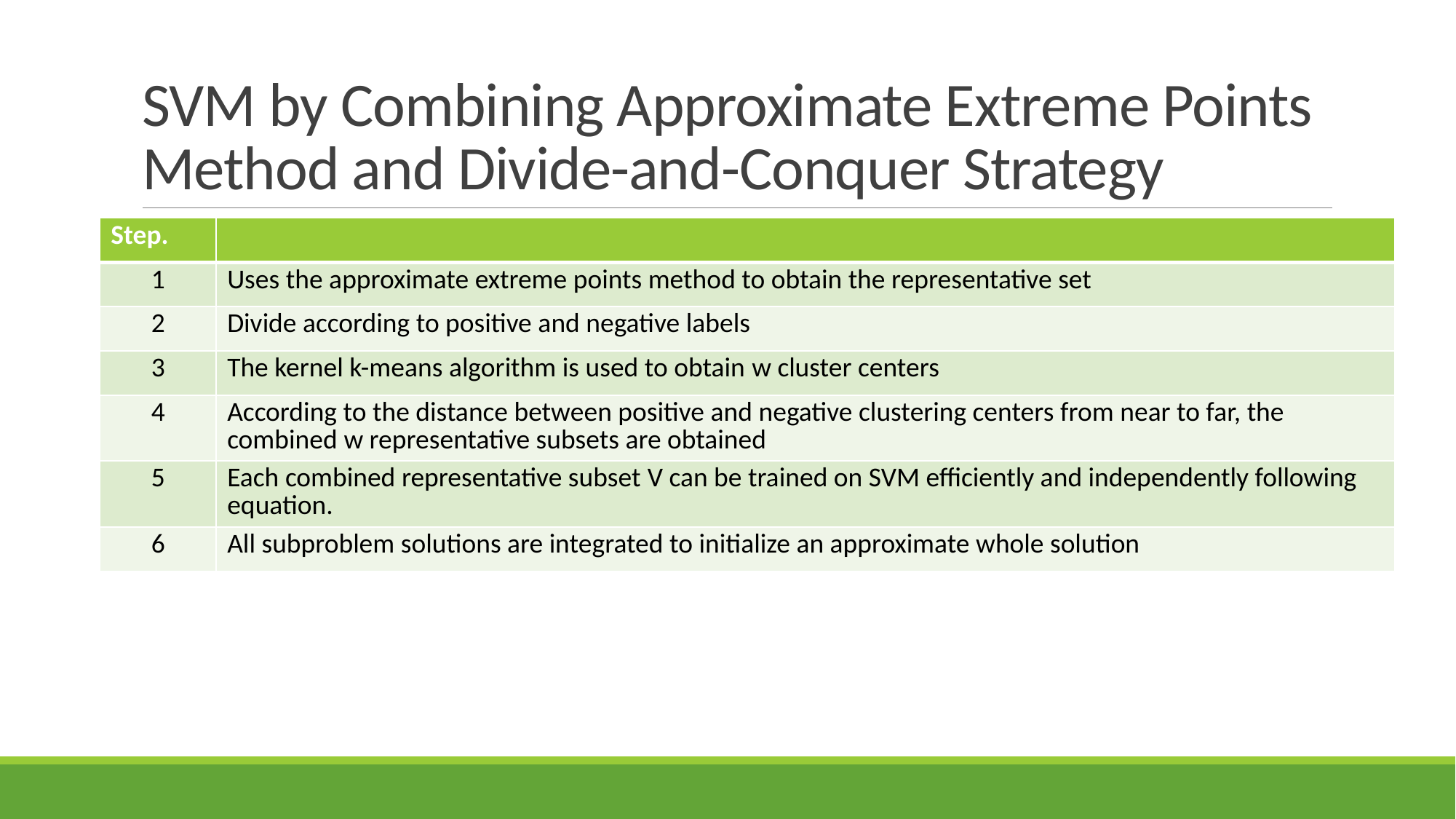

# SVM by Combining Approximate Extreme Points Method and Divide-and-Conquer Strategy
| Step. |  |
| --- | --- |
| 1 | Uses the approximate extreme points method to obtain the representative set |
| 2 | Divide according to positive and negative labels |
| 3 | The kernel k-means algorithm is used to obtain w cluster centers |
| 4 | According to the distance between positive and negative clustering centers from near to far, the combined w representative subsets are obtained |
| 5 | Each combined representative subset V can be trained on SVM efficiently and independently following equation. |
| 6 | All subproblem solutions are integrated to initialize an approximate whole solution |